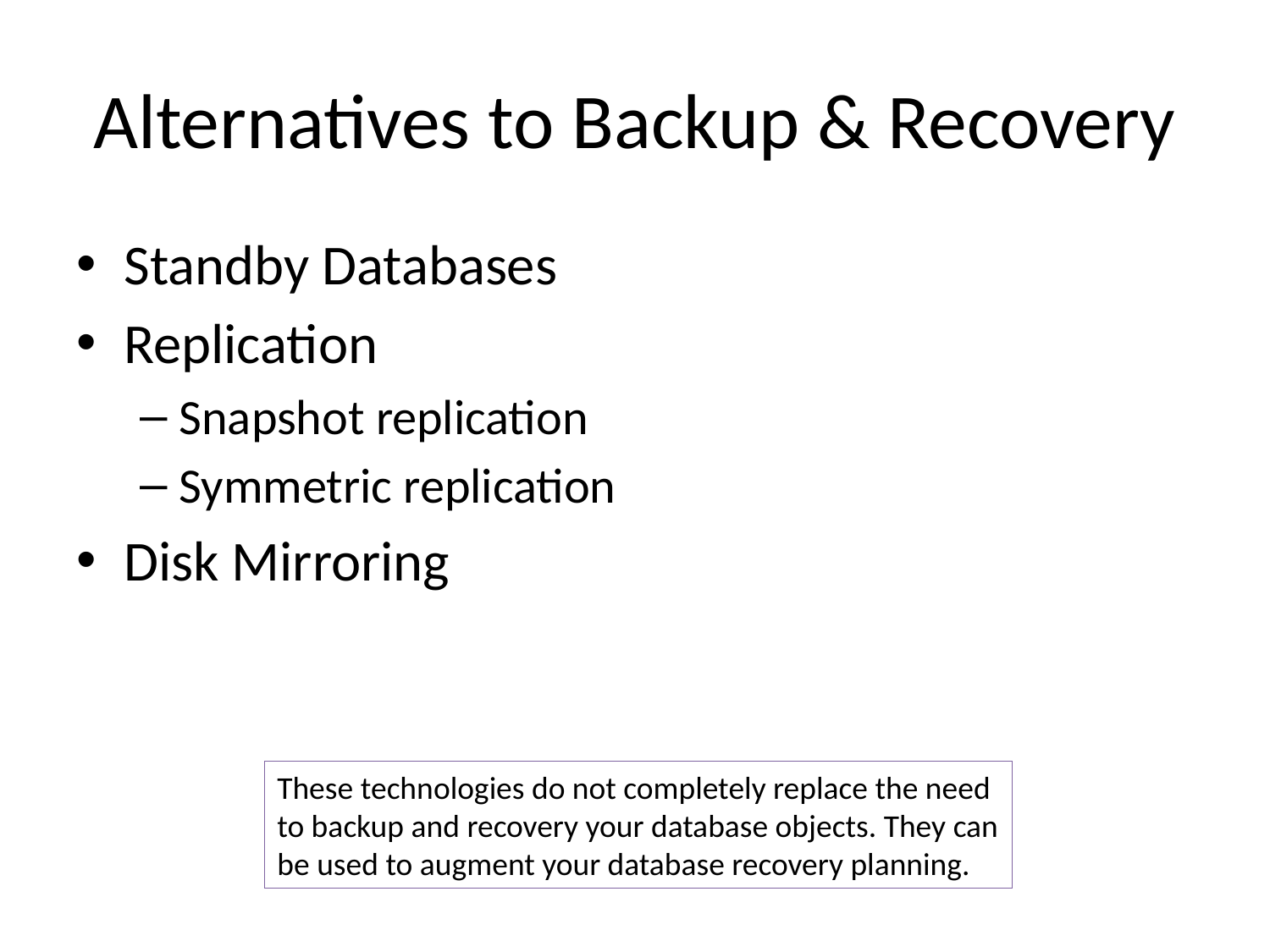

# Alternatives to Backup & Recovery
Standby Databases
Replication
Snapshot replication
Symmetric replication
Disk Mirroring
These technologies do not completely replace the need
to backup and recovery your database objects. They can
be used to augment your database recovery planning.